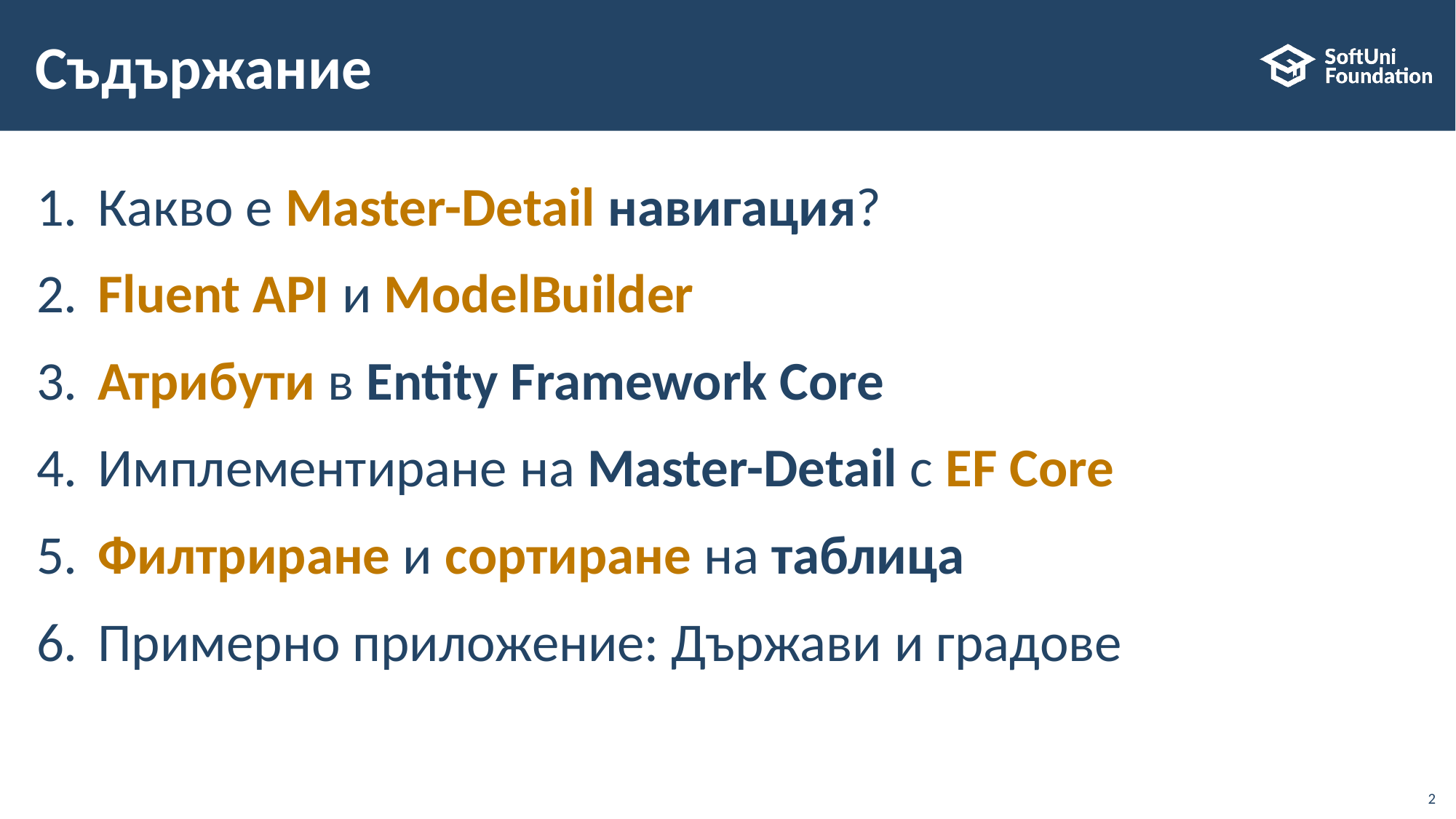

# Съдържание
Какво е Master-Detail навигация?
​Fluent API и ModelBuilder
​Атрибути в Entity Framework Core
Имплементиране на Master-Detail с ЕF Core
​Филтриране и сортиране на таблица
​Примерно приложение: Държави и градове
2